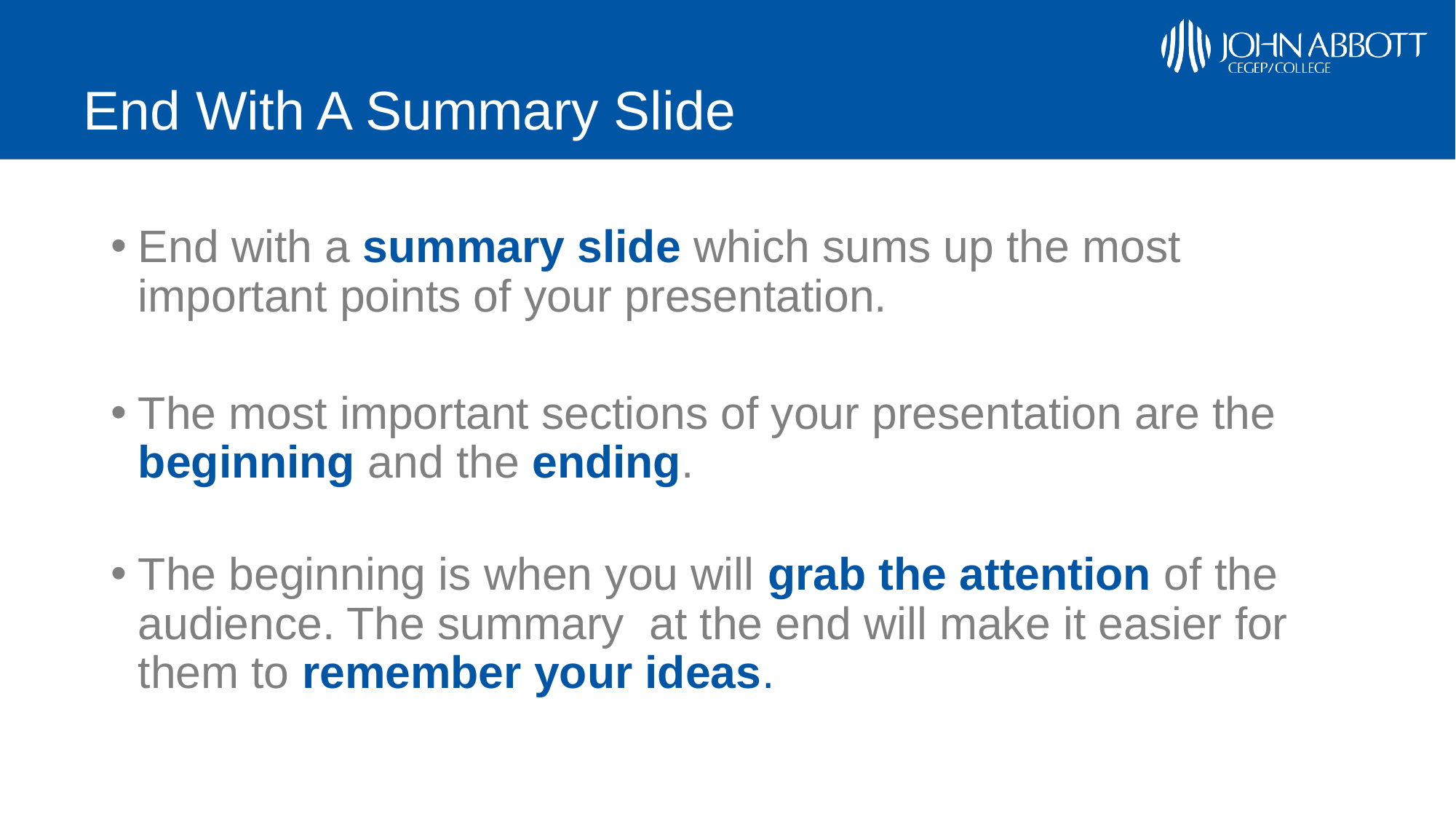

# End With A Summary Slide
End with a summary slide which sums up the most important points of your presentation.
The most important sections of your presentation are the beginning and the ending.
The beginning is when you will grab the attention of the audience. The summary  at the end will make it easier for them to remember your ideas.